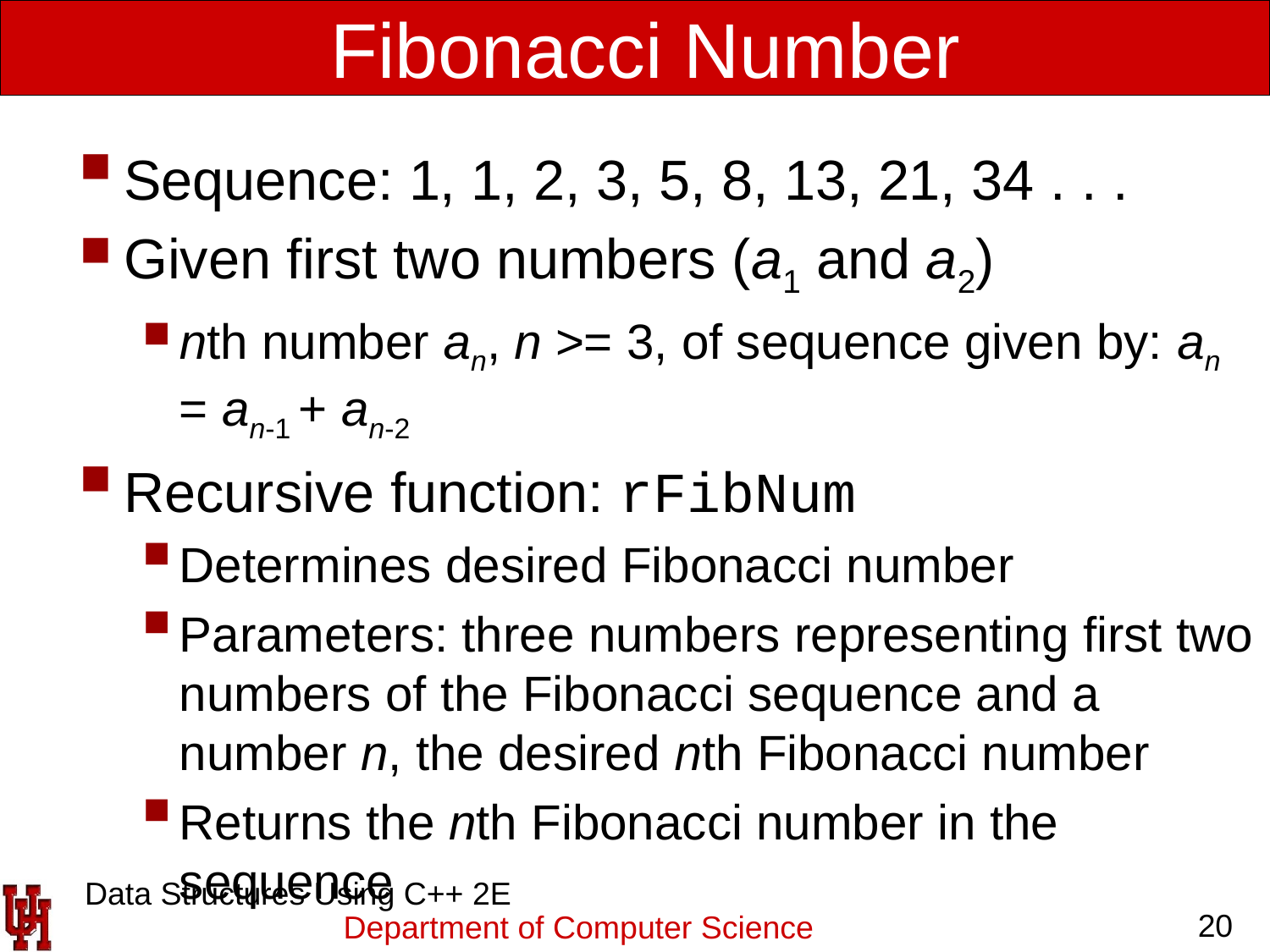

# Fibonacci Number
Sequence: 1, 1, 2, 3, 5, 8, 13, 21, 34 . . .
Given first two numbers (a1 and a2)
nth number an, n >= 3, of sequence given by: an = an-1 + an-2
Recursive function: rFibNum
Determines desired Fibonacci number
Parameters: three numbers representing first two numbers of the Fibonacci sequence and a number n, the desired nth Fibonacci number
Returns the nth Fibonacci number in the sequence
 Data Structures Using C++ 2E